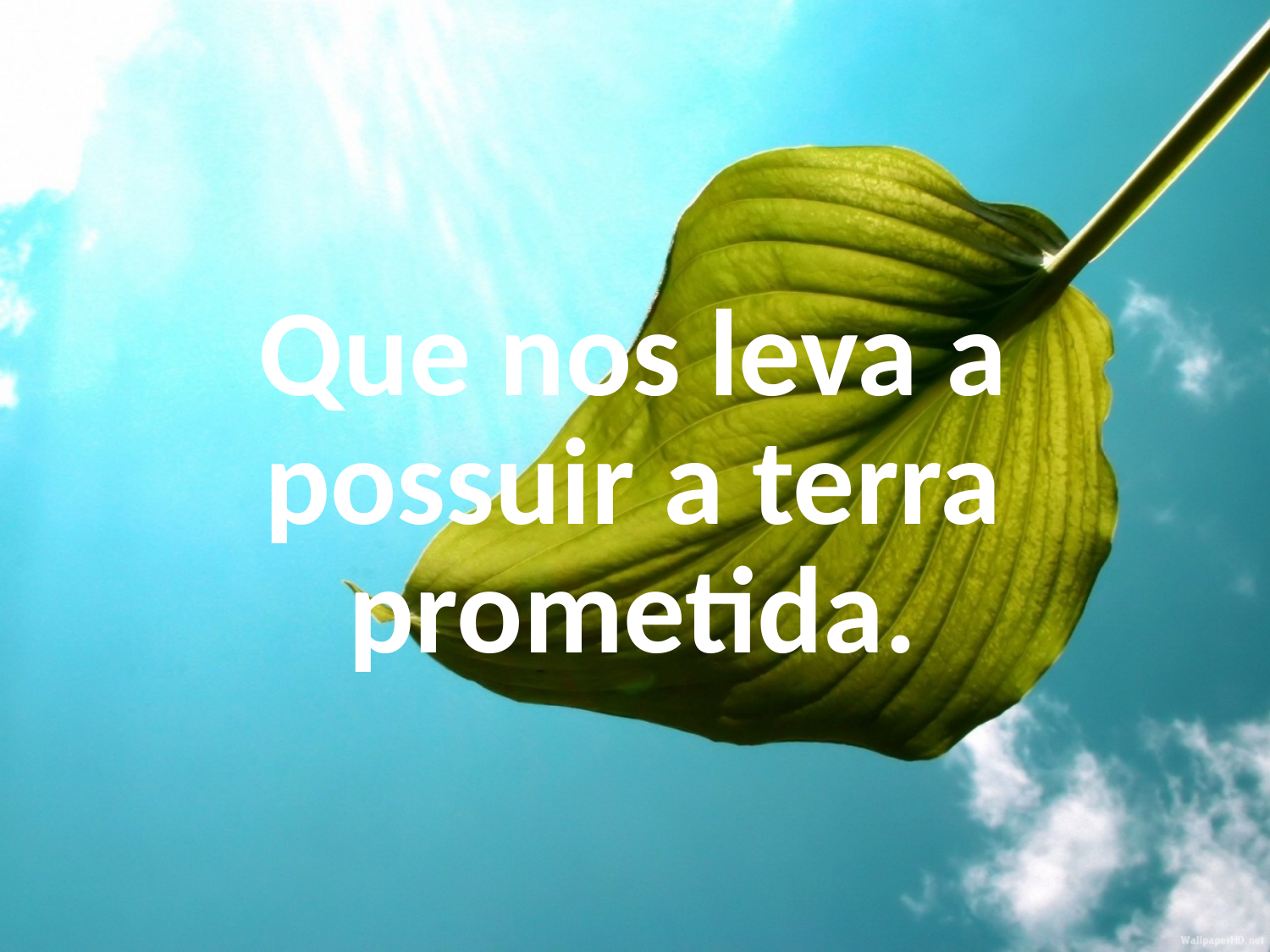

Que nos leva a
possuir a terra
prometida.